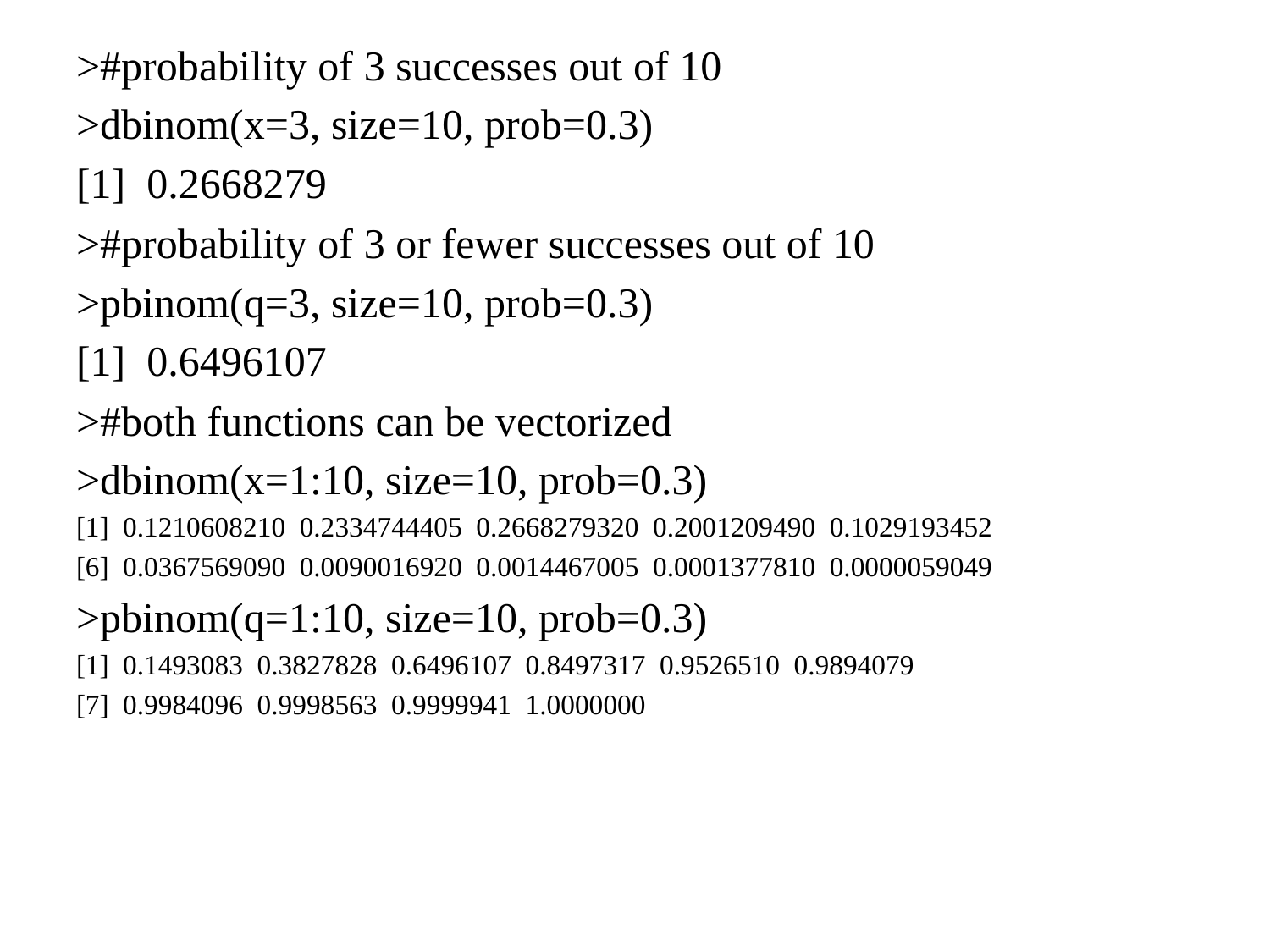

>#probability of 3 successes out of 10
>dbinom(x=3, size=10, prob=0.3)
[1]  0.2668279
>#probability of 3 or fewer successes out of 10
>pbinom(q=3, size=10, prob=0.3)
[1]  0.6496107
>#both functions can be vectorized
>dbinom(x=1:10, size=10, prob=0.3)
[1]  0.1210608210  0.2334744405  0.2668279320  0.2001209490  0.1029193452
[6]  0.0367569090  0.0090016920  0.0014467005  0.0001377810  0.0000059049
>pbinom(q=1:10, size=10, prob=0.3)
[1]  0.1493083  0.3827828  0.6496107  0.8497317  0.9526510  0.9894079
[7]  0.9984096  0.9998563  0.9999941  1.0000000